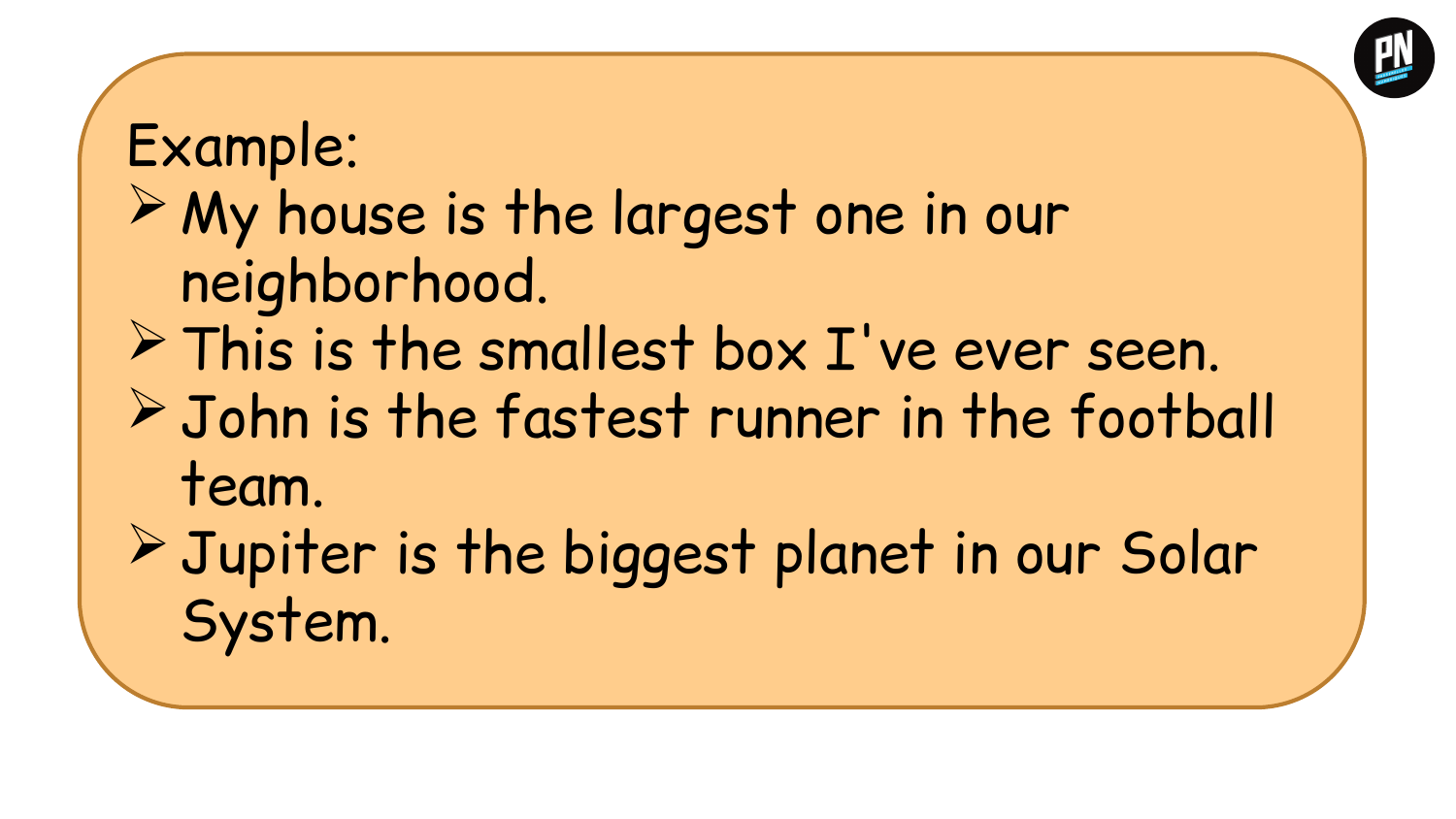

Example:
My house is the largest one in our neighborhood.
This is the smallest box I've ever seen.
John is the fastest runner in the football team.
Jupiter is the biggest planet in our Solar System.